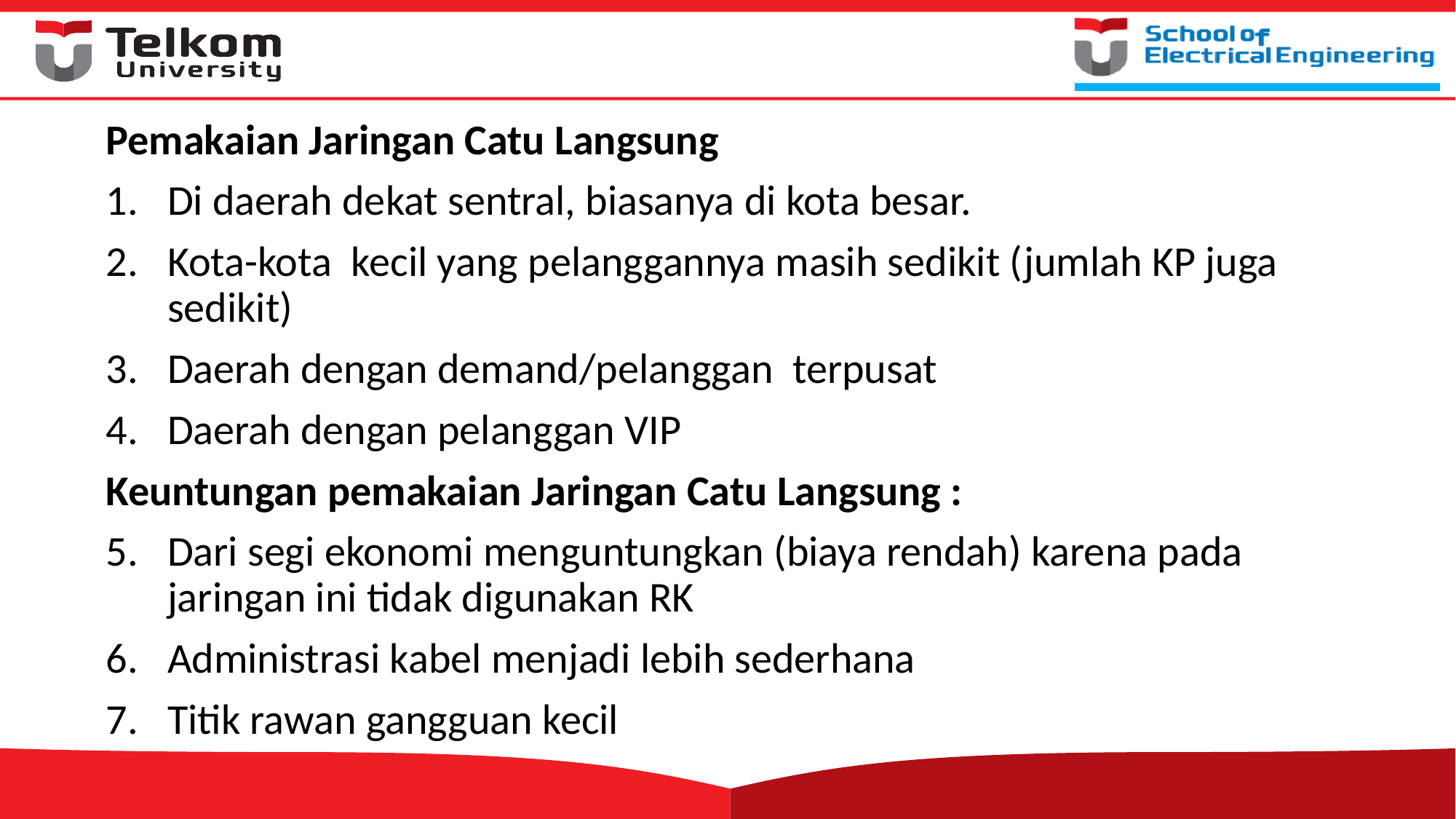

Pemakaian Jaringan Catu Langsung
Di daerah dekat sentral, biasanya di kota besar.
Kota-kota  kecil yang pelanggannya masih sedikit (jumlah KP juga sedikit)
Daerah dengan demand/pelanggan  terpusat
Daerah dengan pelanggan VIP
Keuntungan pemakaian Jaringan Catu Langsung :
Dari segi ekonomi menguntungkan (biaya rendah) karena pada jaringan ini tidak digunakan RK
Administrasi kabel menjadi lebih sederhana
Titik rawan gangguan kecil